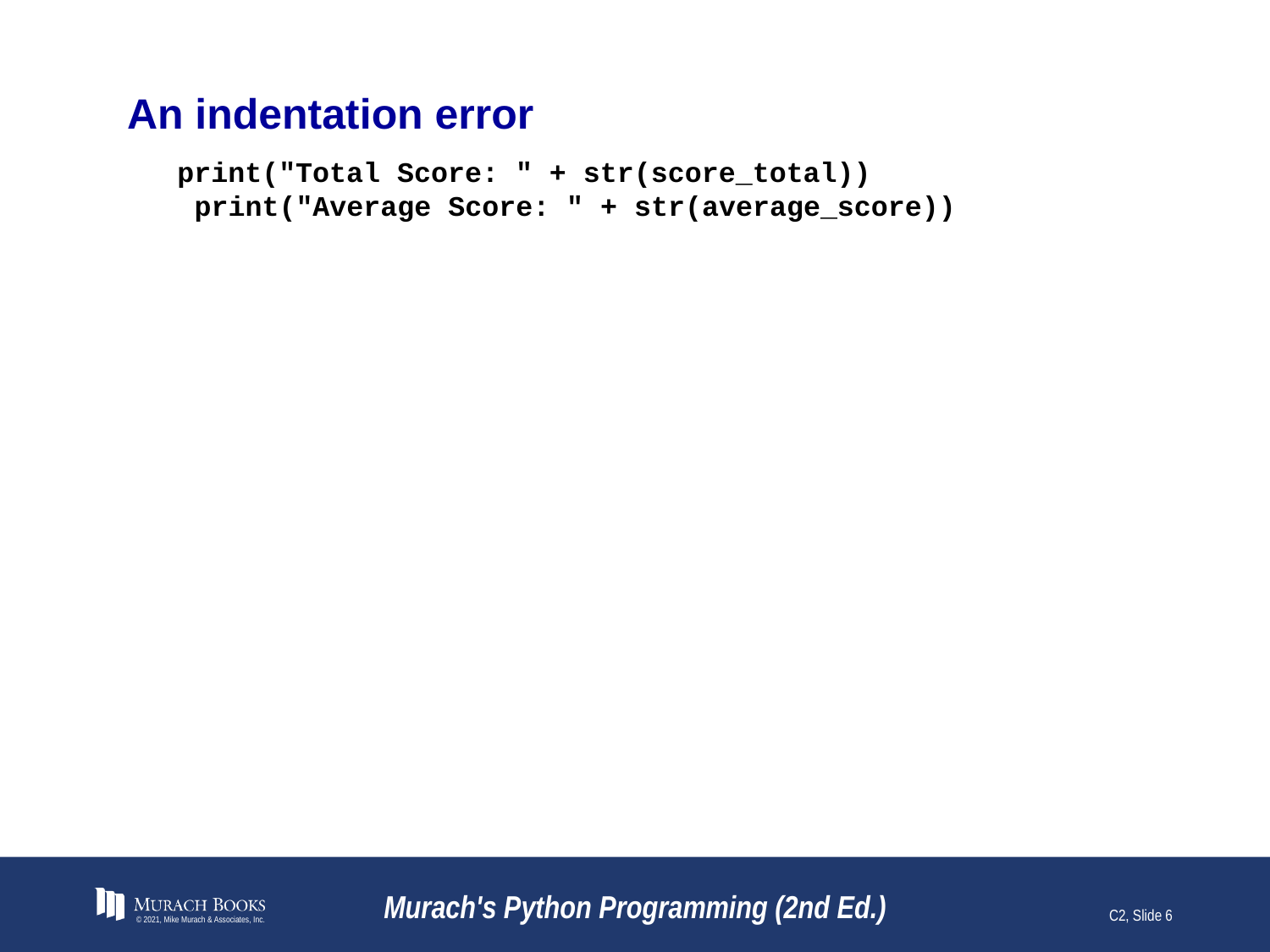

# An indentation error
print("Total Score: " + str(score_total))
 print("Average Score: " + str(average_score))

© 2021, Mike Murach & Associates, Inc.
Murach's Python Programming (2nd Ed.)

C2, Slide 6